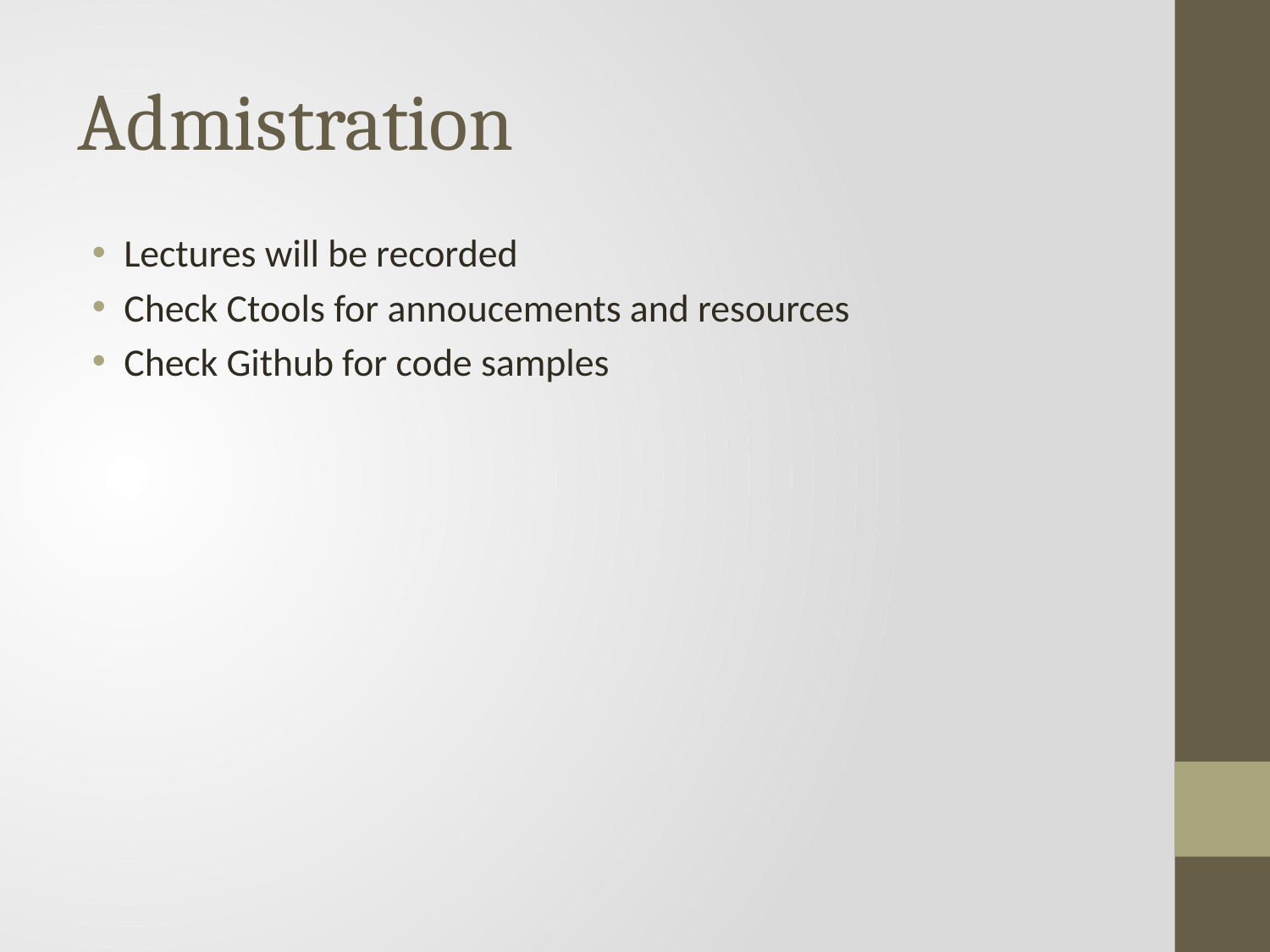

# Admistration
Lectures will be recorded
Check Ctools for annoucements and resources
Check Github for code samples